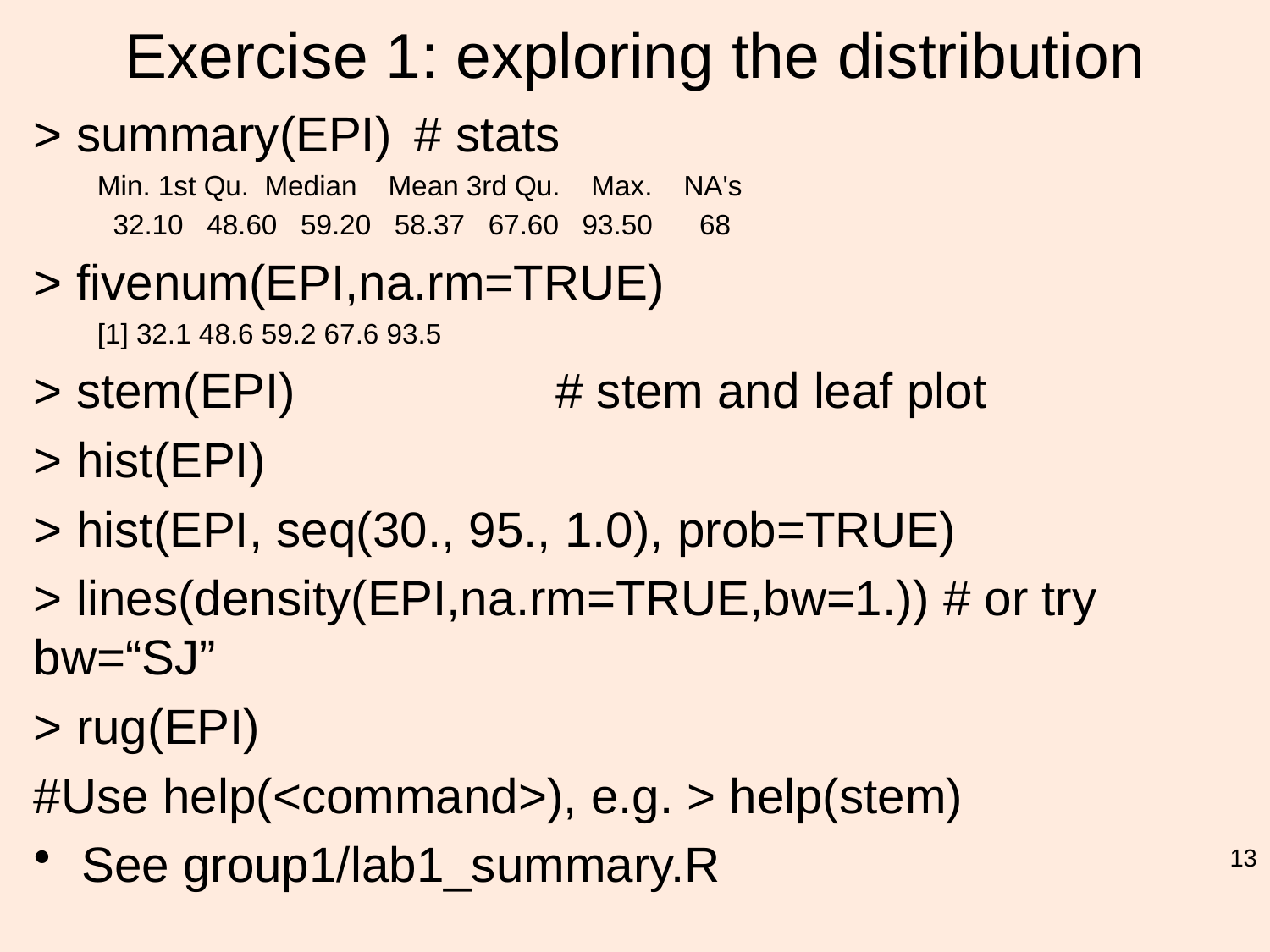

# Exercise 1: exploring the distribution
> summary(EPI) 	# stats
Min. 1st Qu.  Median    Mean 3rd Qu.    Max.    NA's
  32.10   48.60   59.20   58.37   67.60   93.50      68
> fivenum(EPI,na.rm=TRUE)
[1] 32.1 48.6 59.2 67.6 93.5
> stem(EPI)		 # stem and leaf plot
> hist(EPI)
> hist(EPI, seq(30., 95., 1.0), prob=TRUE)
> lines(density(EPI,na.rm=TRUE,bw=1.)) # or try bw=“SJ”
> rug(EPI)
#Use help(<command>), e.g. > help(stem)
See group1/lab1_summary.R
13